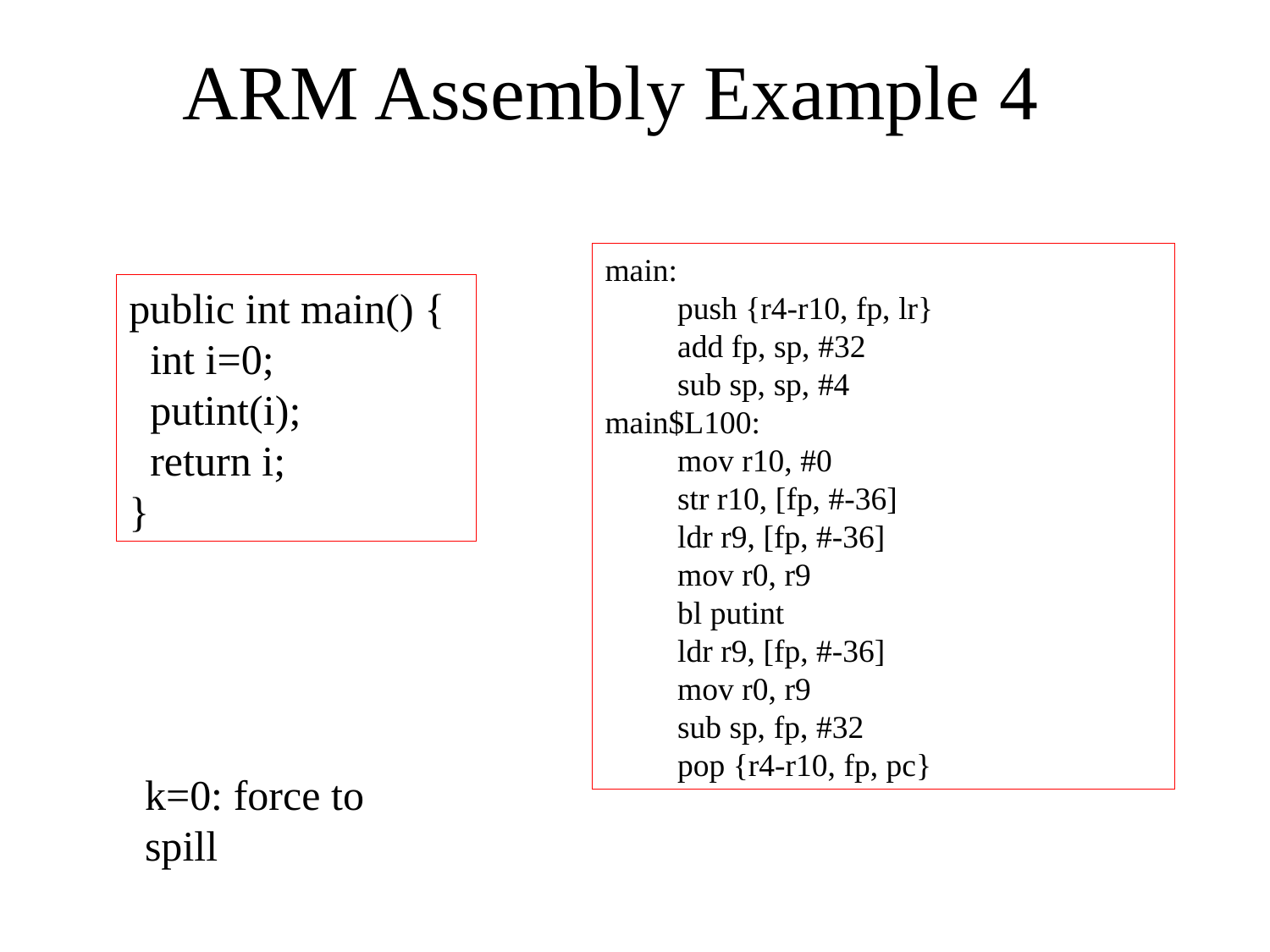

# ARM Assembly Example 4
main:
         push {r4-r10, fp, lr}
         add fp, sp, #32
         sub sp, sp, #4
main$L100:
         mov r10, #0
         str r10, [fp, #-36]
         ldr r9, [fp, #-36]
         mov r0, r9
         bl putint
         ldr r9, [fp, #-36]
         mov r0, r9
         sub sp, fp, #32
         pop {r4-r10, fp, pc}
public int main() {
  int i=0;
  putint(i);
  return i;
}
k=0: force to spill